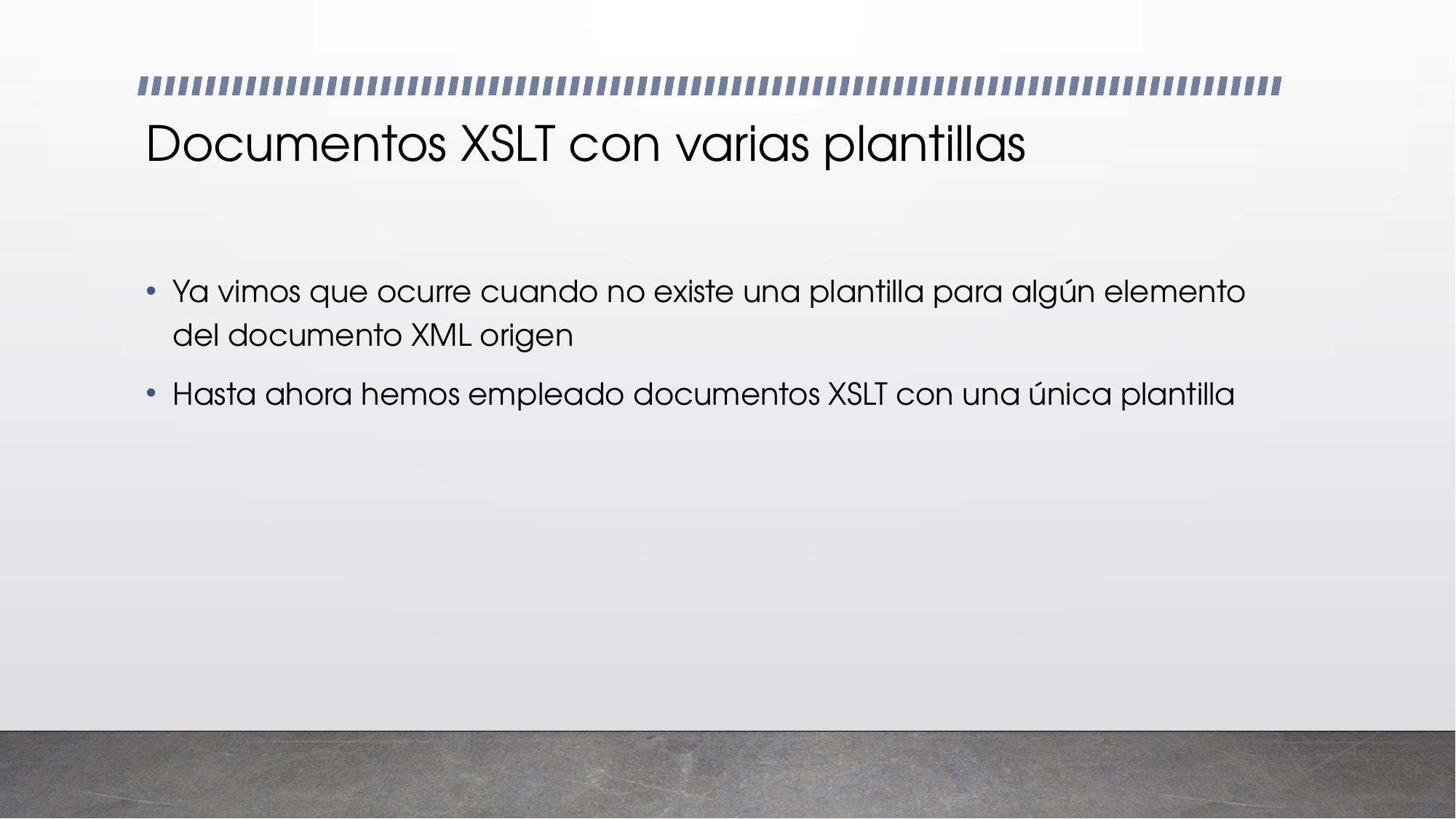

# Documentos XSLT con varias plantillas
Ya vimos que ocurre cuando no existe una plantilla para algún elemento del documento XML origen
Hasta ahora hemos empleado documentos XSLT con una única plantilla